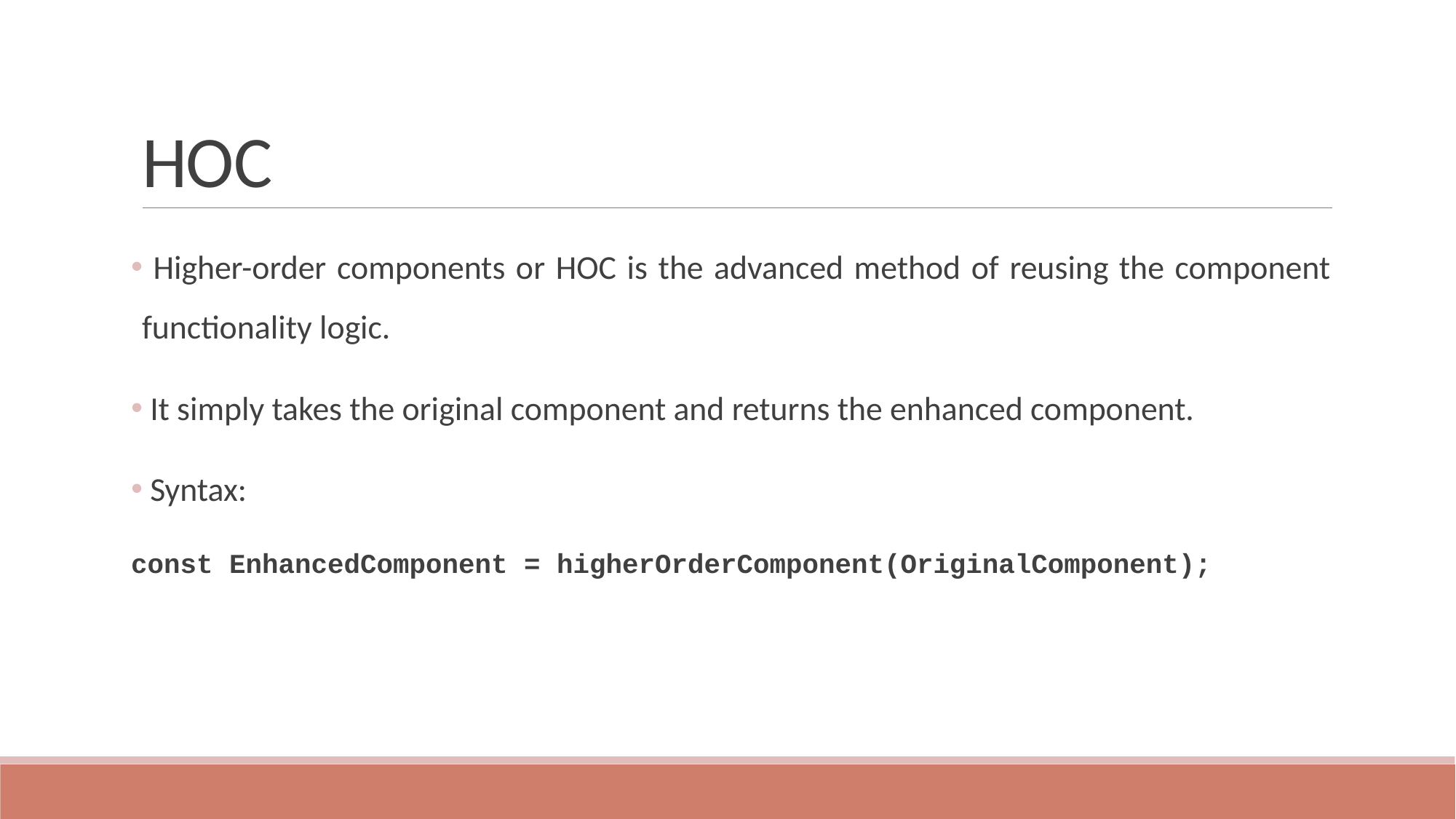

# HOC
 Higher-order components or HOC is the advanced method of reusing the component functionality logic.
 It simply takes the original component and returns the enhanced component.
 Syntax:
const EnhancedComponent = higherOrderComponent(OriginalComponent);